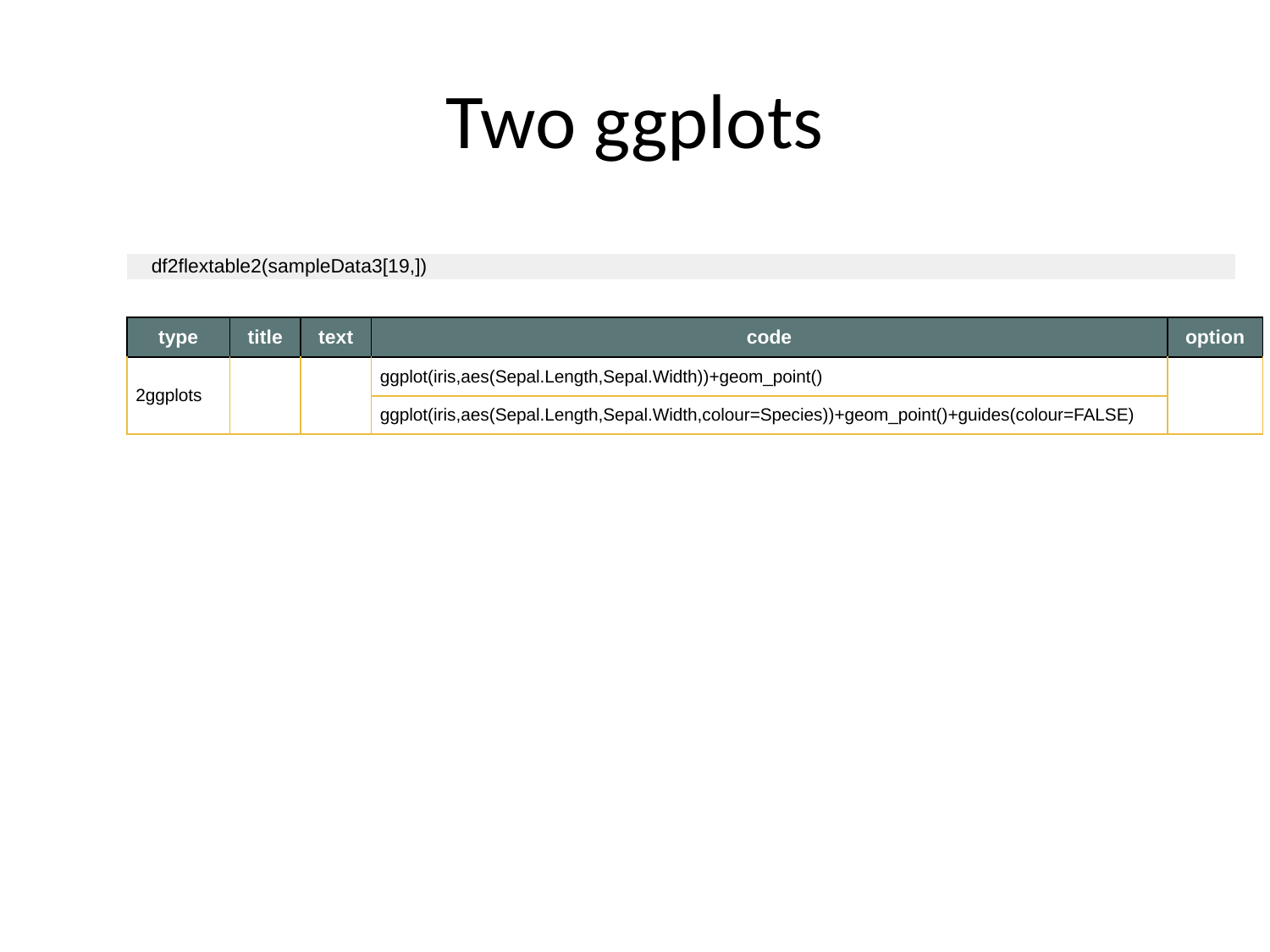

# Two ggplots
|  | df2flextable2(sampleData3[19,]) |
| --- | --- |
| type | title | text | code | option |
| --- | --- | --- | --- | --- |
| 2ggplots |  |  | ggplot(iris,aes(Sepal.Length,Sepal.Width))+geom\_point() |  |
|  |  |  | ggplot(iris,aes(Sepal.Length,Sepal.Width,colour=Species))+geom\_point()+guides(colour=FALSE) |  |